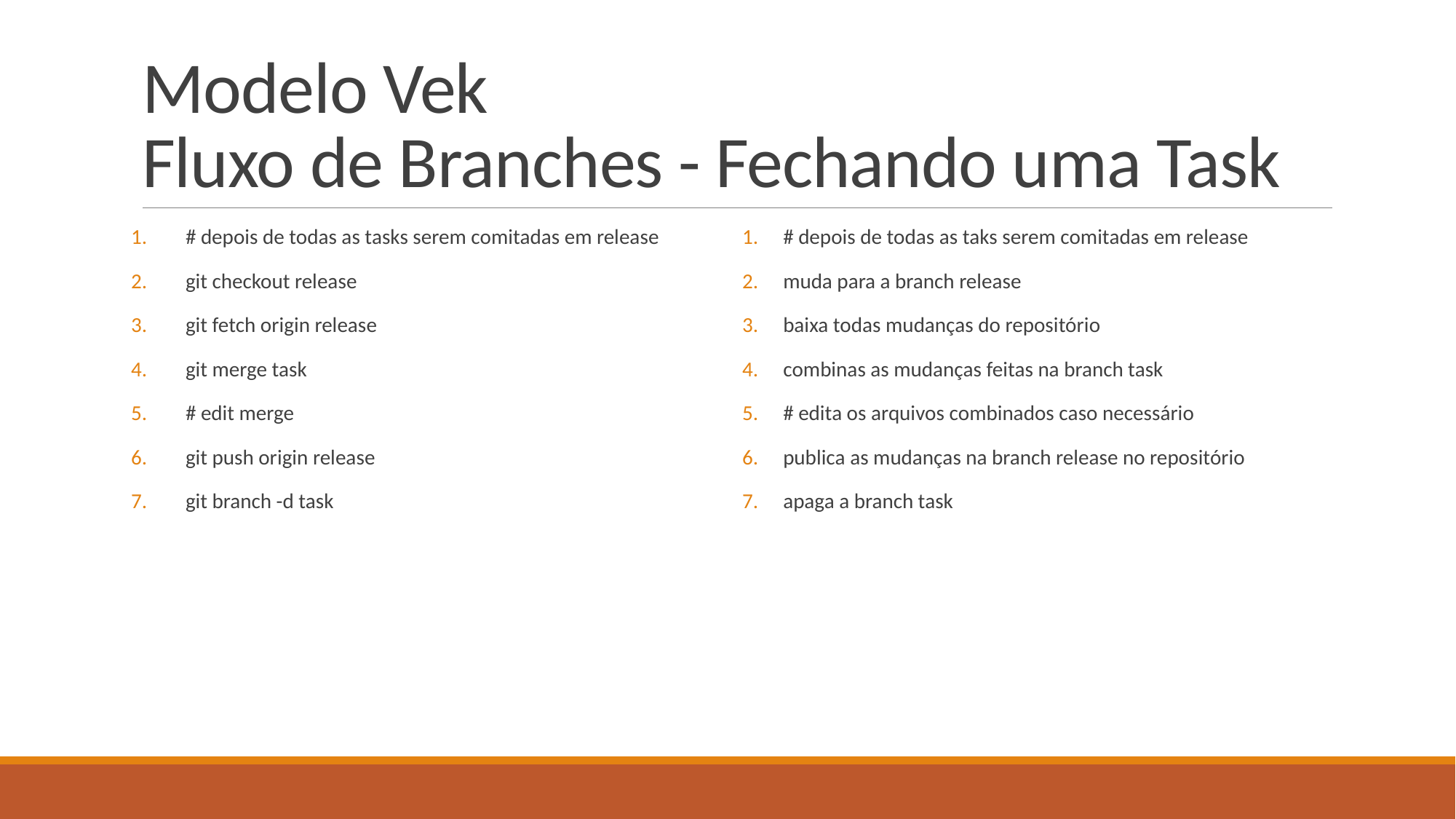

# Modelo Vek Fluxo de Branches - Fechando uma Task
# depois de todas as tasks serem comitadas em release
git checkout release
git fetch origin release
git merge task
# edit merge
git push origin release
git branch -d task
# depois de todas as taks serem comitadas em release
muda para a branch release
baixa todas mudanças do repositório
combinas as mudanças feitas na branch task
# edita os arquivos combinados caso necessário
publica as mudanças na branch release no repositório
apaga a branch task